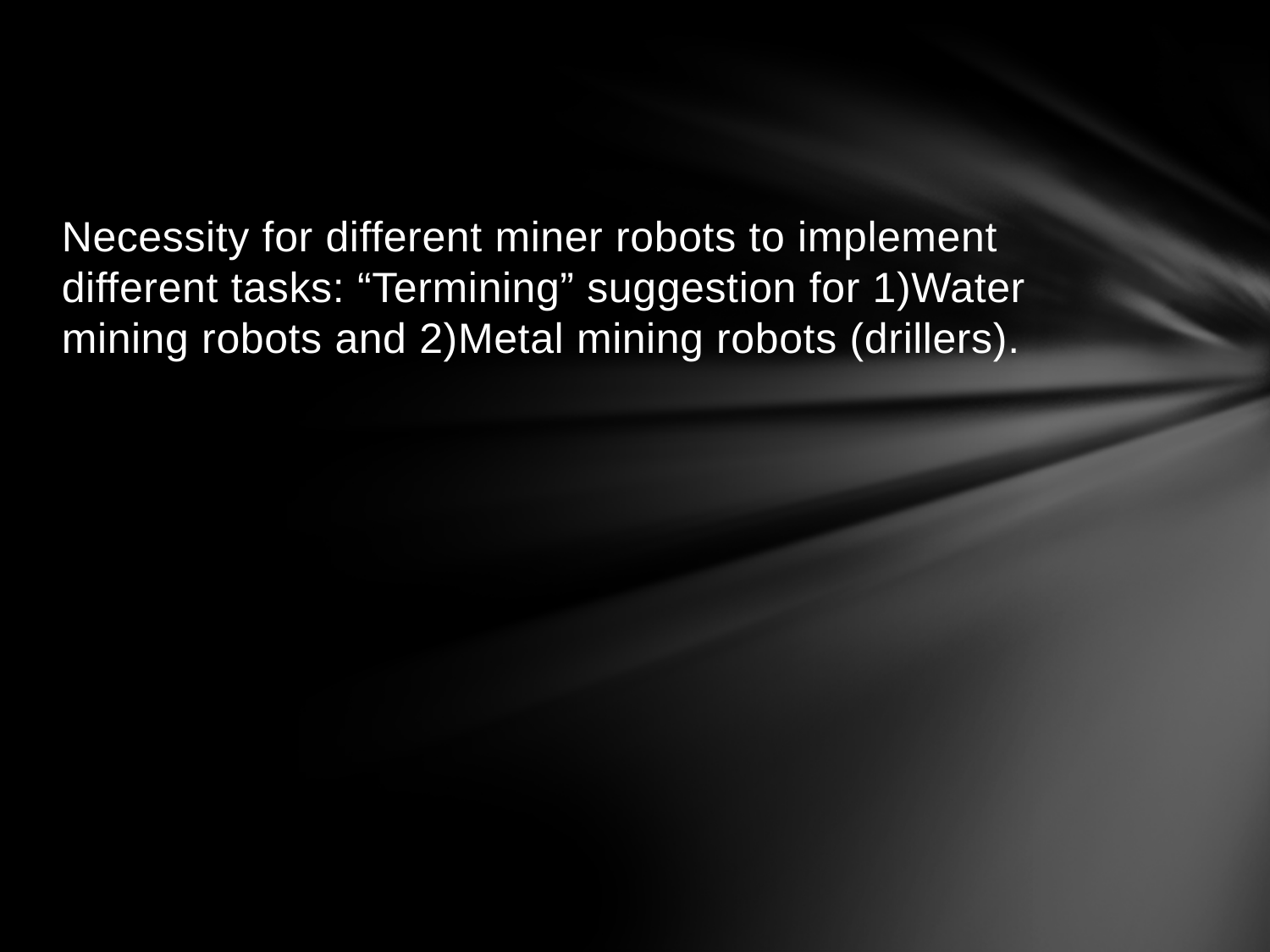

#
Necessity for different miner robots to implement different tasks: “Termining” suggestion for 1)Water mining robots and 2)Metal mining robots (drillers).